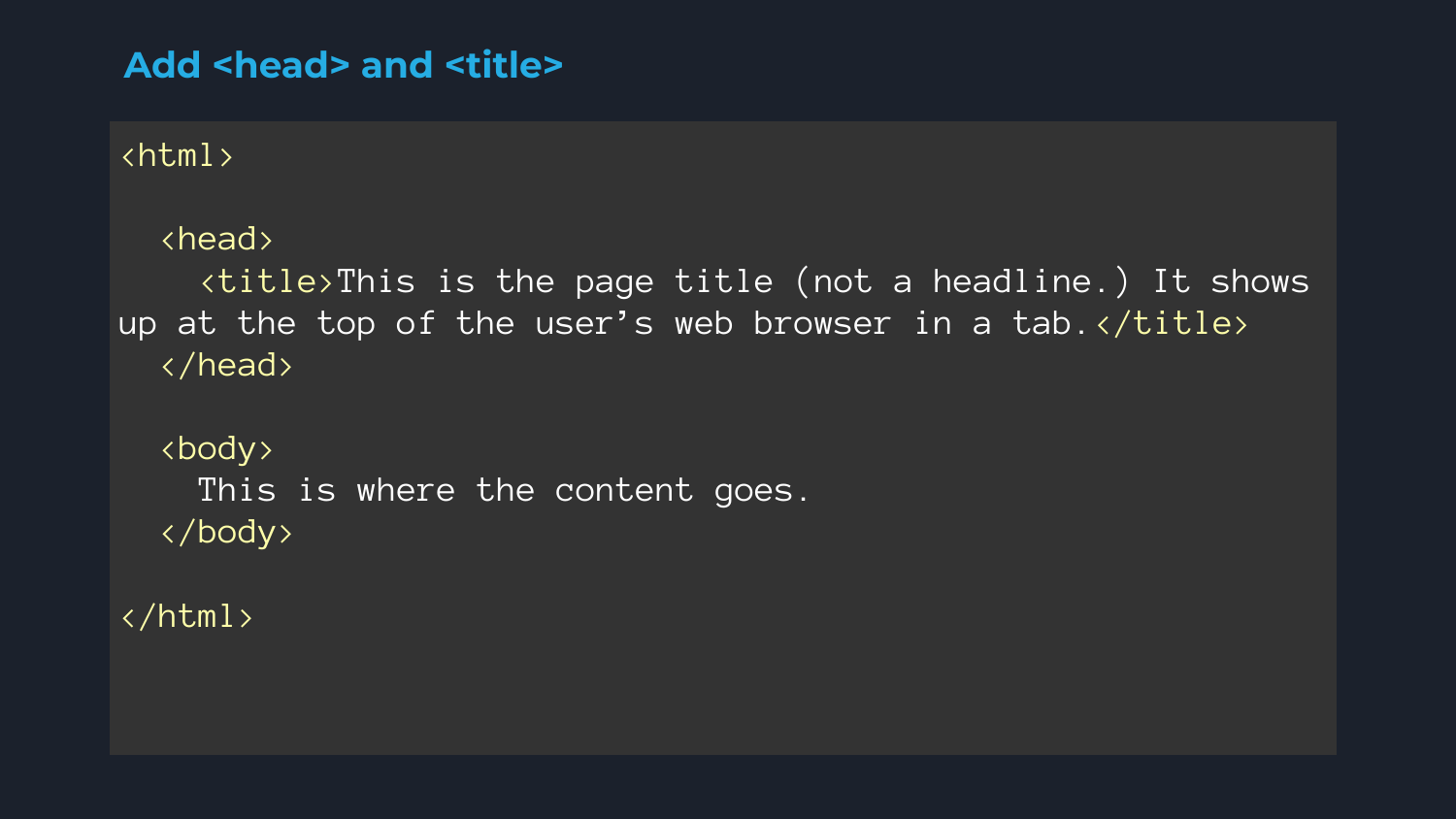

Add <head> and <title>
| <html> <head> <title>This is the page title (not a headline.) It shows up at the top of the user’s web browser in a tab.</title> </head> <body> This is where the content goes. </body> </html> |
| --- |